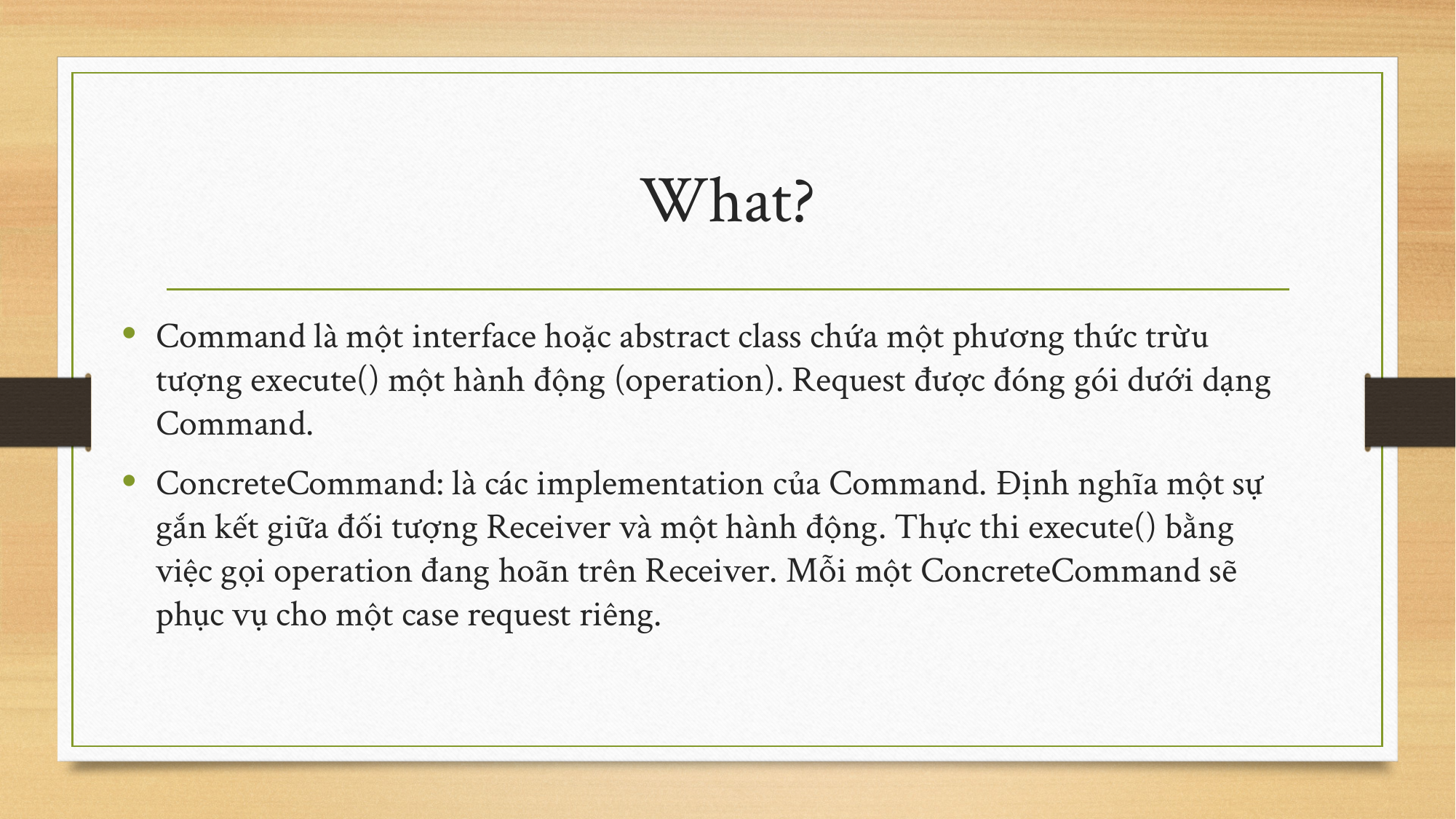

# What?
Command là một interface hoặc abstract class chứa một phương thức trừu tượng execute() một hành động (operation). Request được đóng gói dưới dạng Command.
ConcreteCommand: là các implementation của Command. Định nghĩa một sự gắn kết giữa đối tượng Receiver và một hành động. Thực thi execute() bằng việc gọi operation đang hoãn trên Receiver. Mỗi một ConcreteCommand sẽ phục vụ cho một case request riêng.